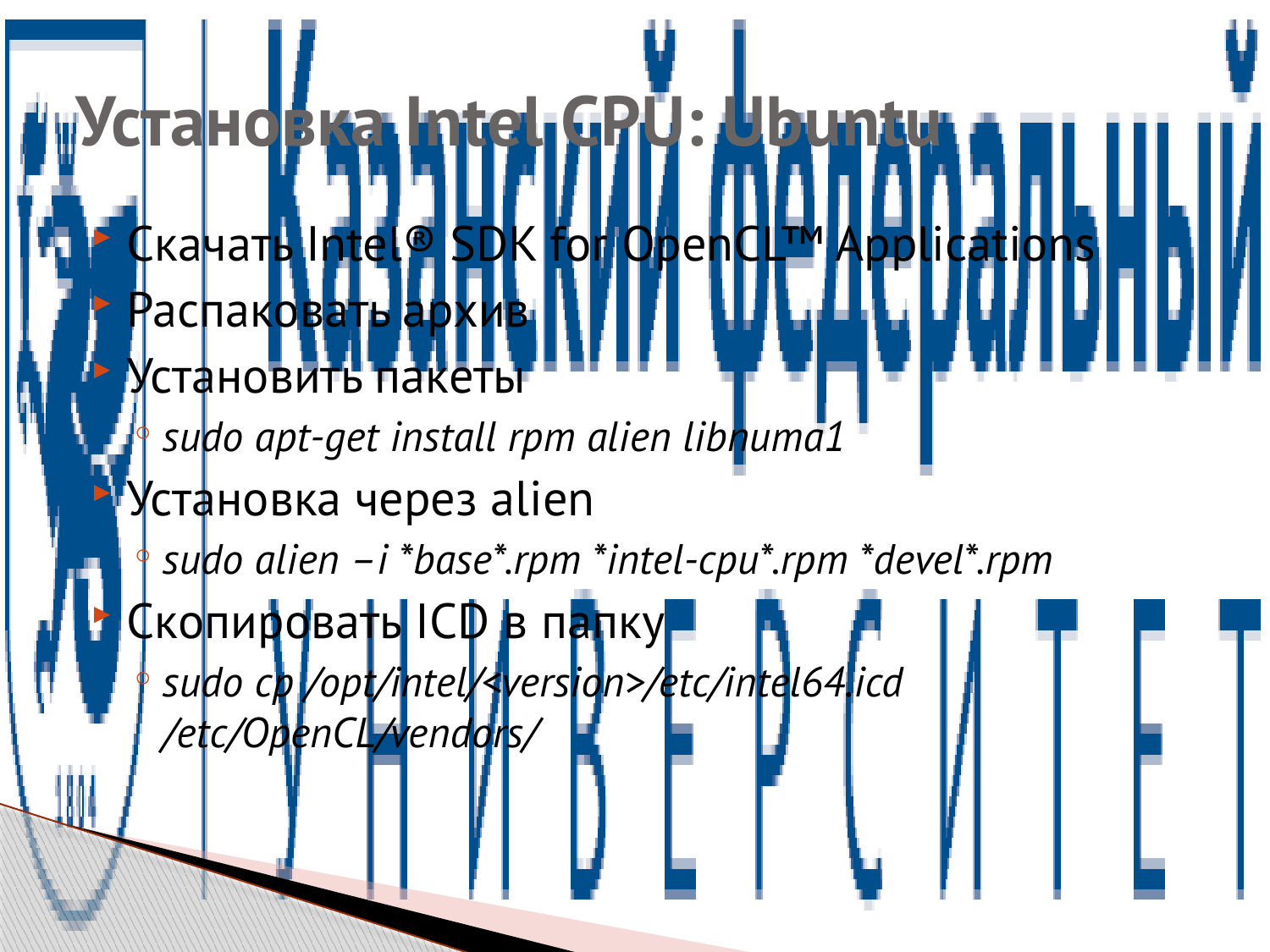

# Установка Intel СPU: Ubuntu
Скачать Intel® SDK for OpenCL™ Applications
Распаковать архив
Установить пакеты
sudo apt-get install rpm alien libnuma1
Установка через alien
sudo alien –i *base*.rpm *intel-cpu*.rpm *devel*.rpm
Скопировать ICD в папку
sudo cp /opt/intel/<version>/etc/intel64.icd /etc/OpenCL/vendors/